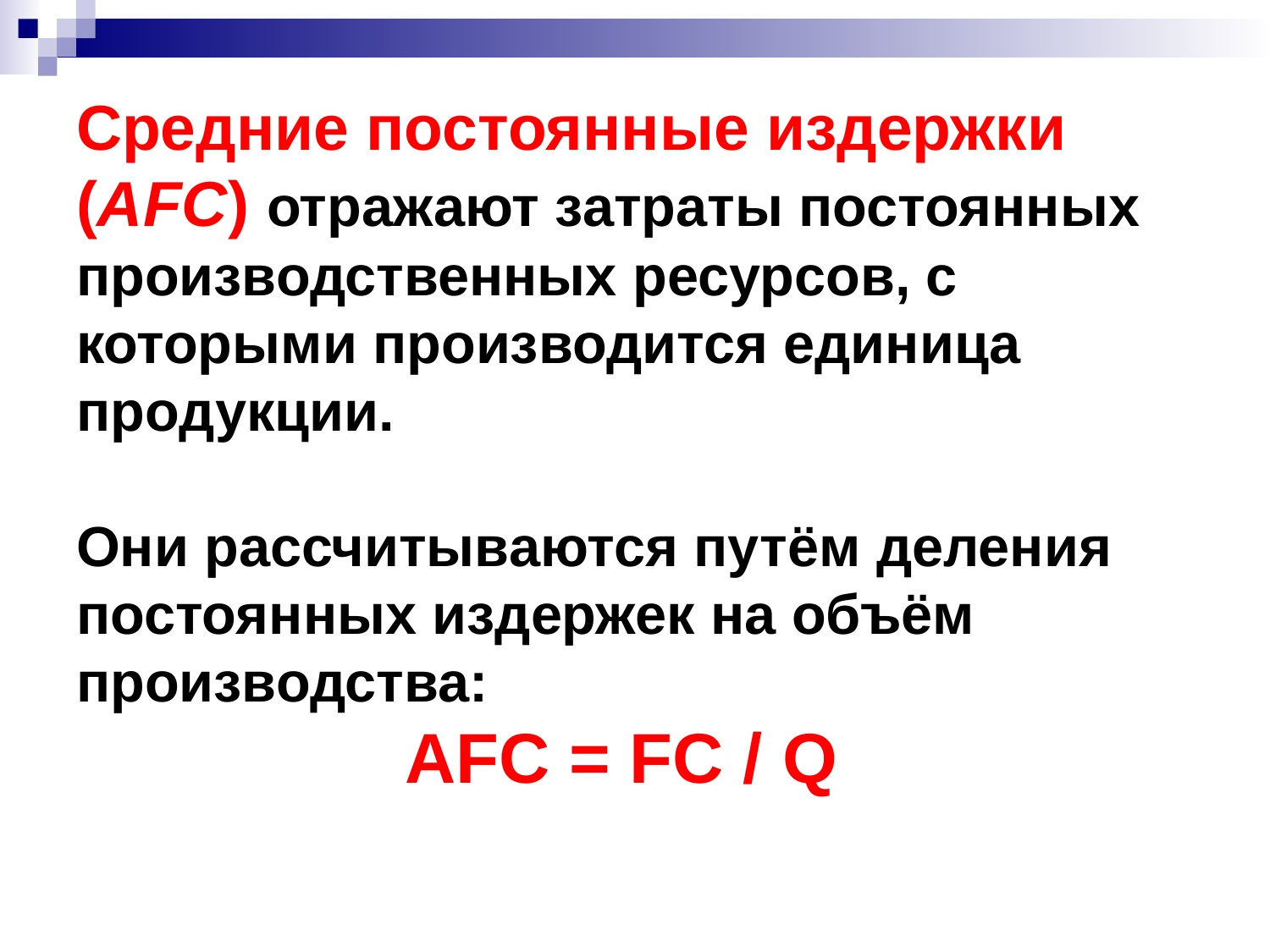

# Средние постоянные издержки (AFC) отражают затраты постоянных производственных ресурсов, с которыми производится единица продукции. Они рассчитываются путём деления постоянных издержек на объём производства: AFC = FC / Q